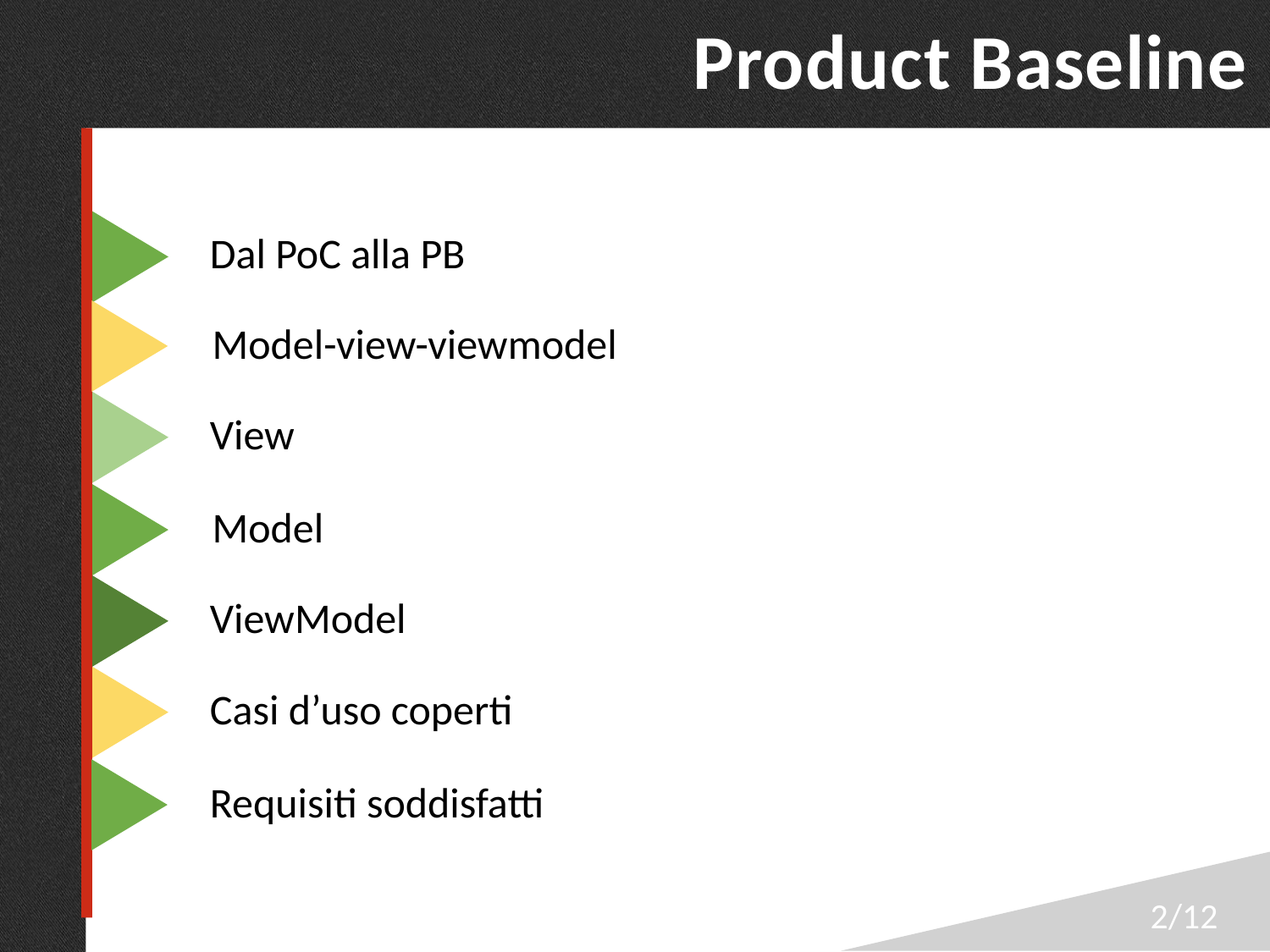

Product Baseline

Dal PoC alla PB

Model-view-viewmodel

View

Model

ViewModel

Casi d’uso coperti

Requisiti soddisfatti

2/12